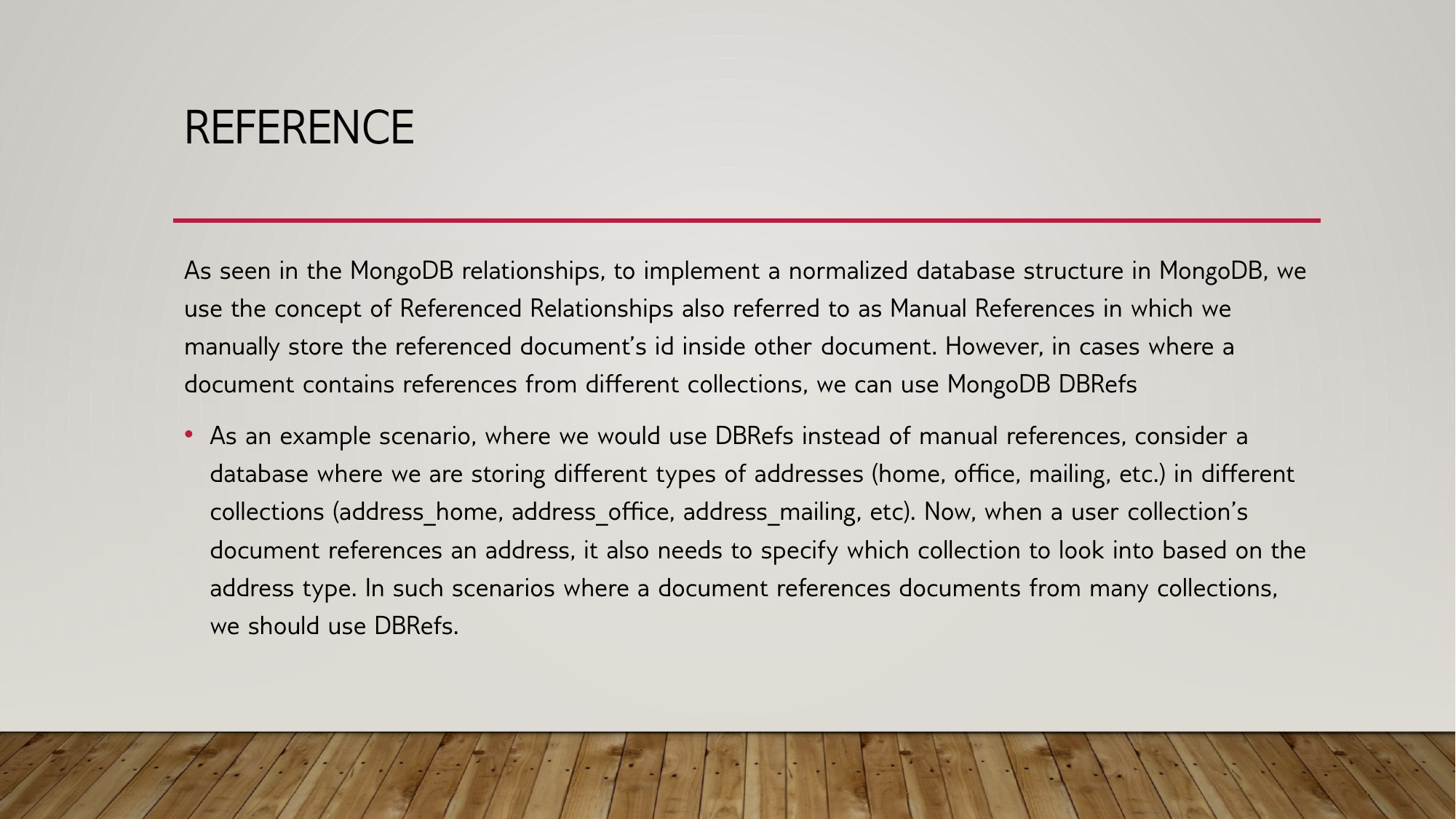

# Reference
As seen in the MongoDB relationships, to implement a normalized database structure in MongoDB, we use the concept of Referenced Relationships also referred to as Manual References in which we manually store the referenced document’s id inside other document. However, in cases where a document contains references from different collections, we can use MongoDB DBRefs
As an example scenario, where we would use DBRefs instead of manual references, consider a database where we are storing different types of addresses (home, office, mailing, etc.) in different collections (address_home, address_office, address_mailing, etc). Now, when a user collection’s document references an address, it also needs to specify which collection to look into based on the address type. In such scenarios where a document references documents from many collections, we should use DBRefs.